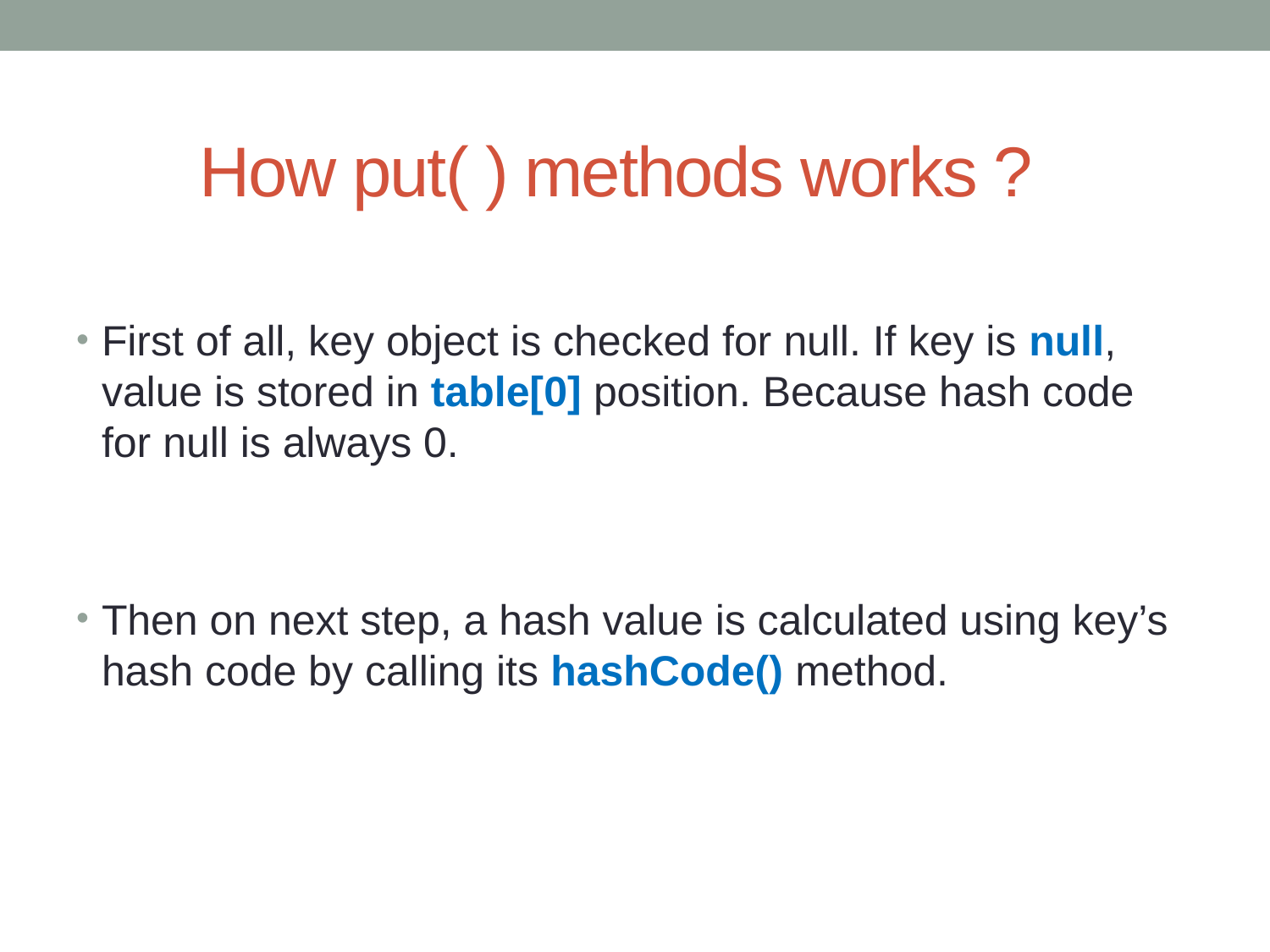

# How put( ) methods works ?

First of all, key object is checked for null. If key is null, value is stored in table[0] position. Because hash code for null is always 0.

Then on next step, a hash value is calculated using key’s hash code by calling its hashCode() method.